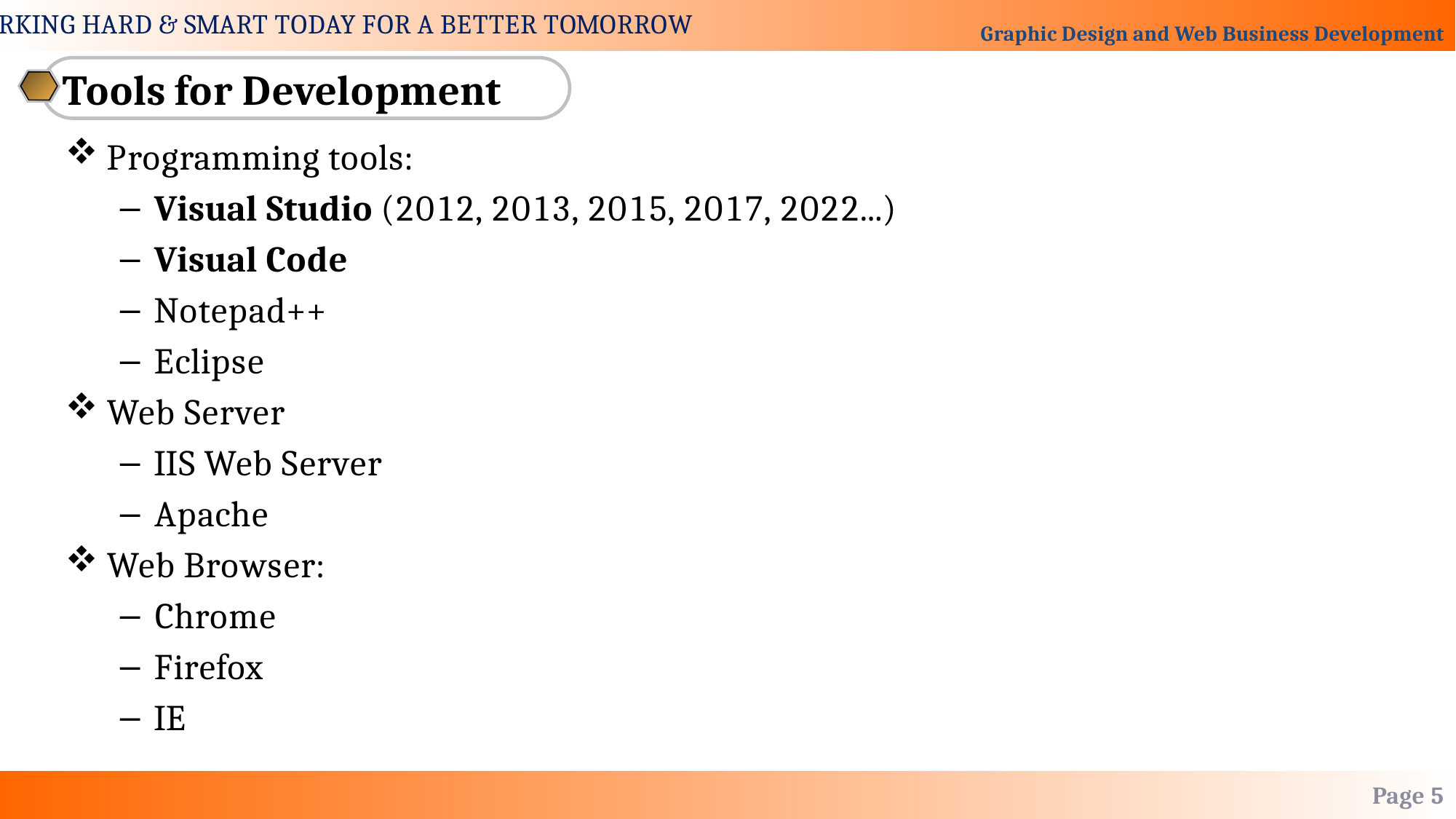

Tools for Development

Programming tools:
Visual Studio (2012, 2013, 2015, 2017, 2022...)
Visual Code
Notepad++
Eclipse
Web Server
IIS Web Server
Apache
Web Browser:
Chrome
Firefox
IE
Page 5